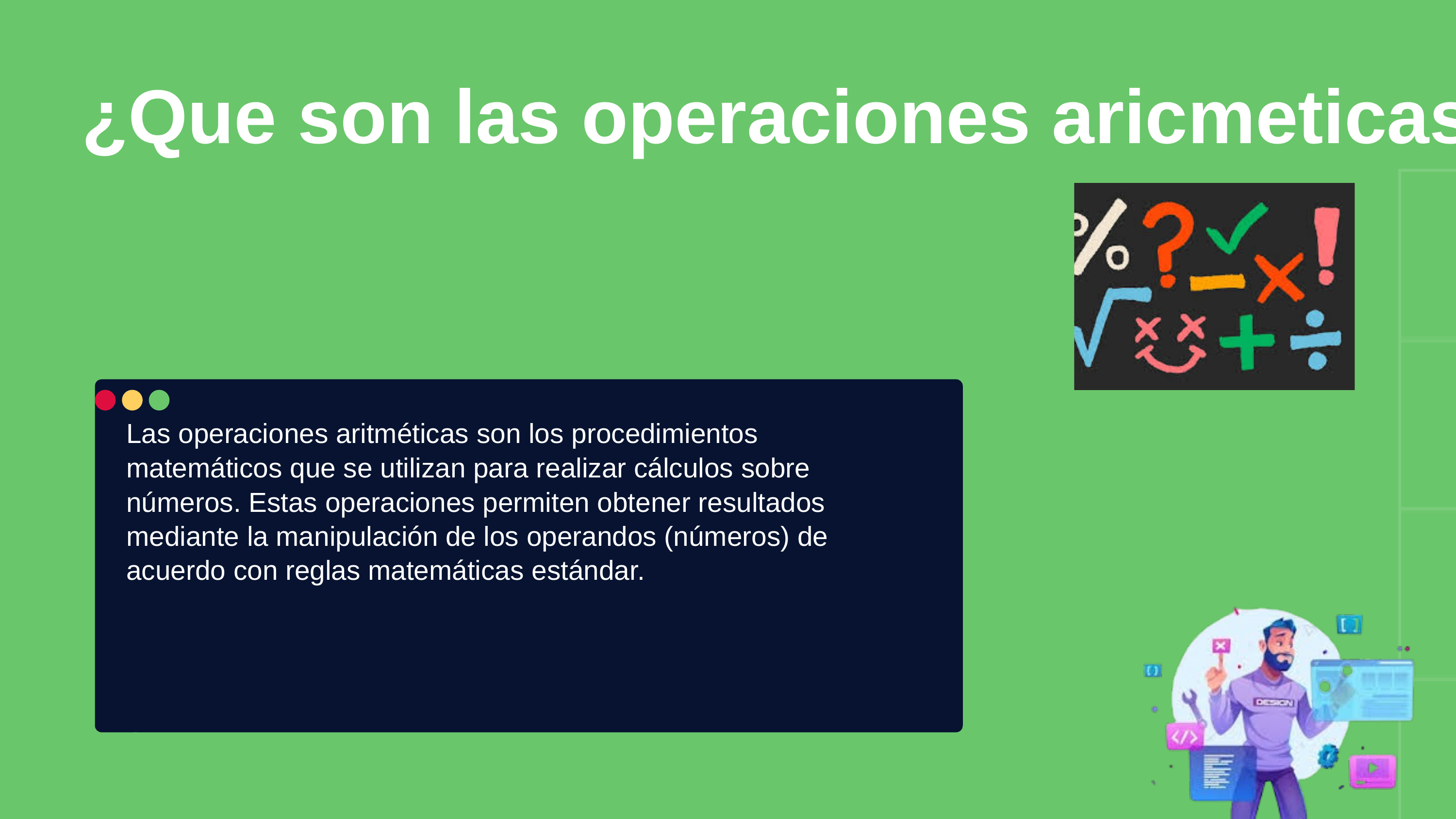

¿Que son las operaciones aricmeticas?

Las operaciones aritméticas son los procedimientos matemáticos que se utilizan para realizar cálculos sobre números. Estas operaciones permiten obtener resultados mediante la manipulación de los operandos (números) de acuerdo con reglas matemáticas estándar.